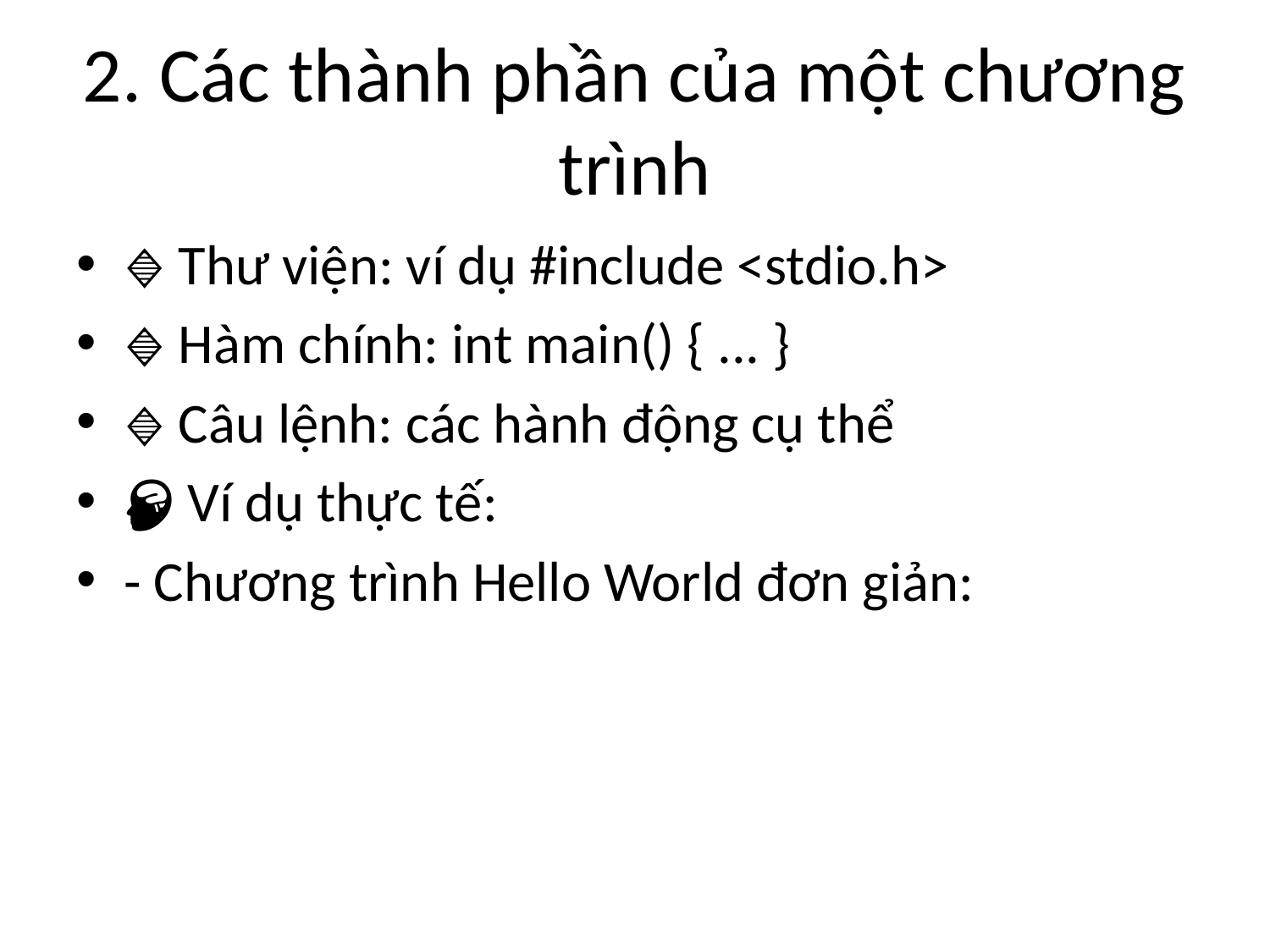

# 2. Các thành phần của một chương trình
🔹 Thư viện: ví dụ #include <stdio.h>
🔹 Hàm chính: int main() { ... }
🔹 Câu lệnh: các hành động cụ thể
🧠 Ví dụ thực tế:
- Chương trình Hello World đơn giản: